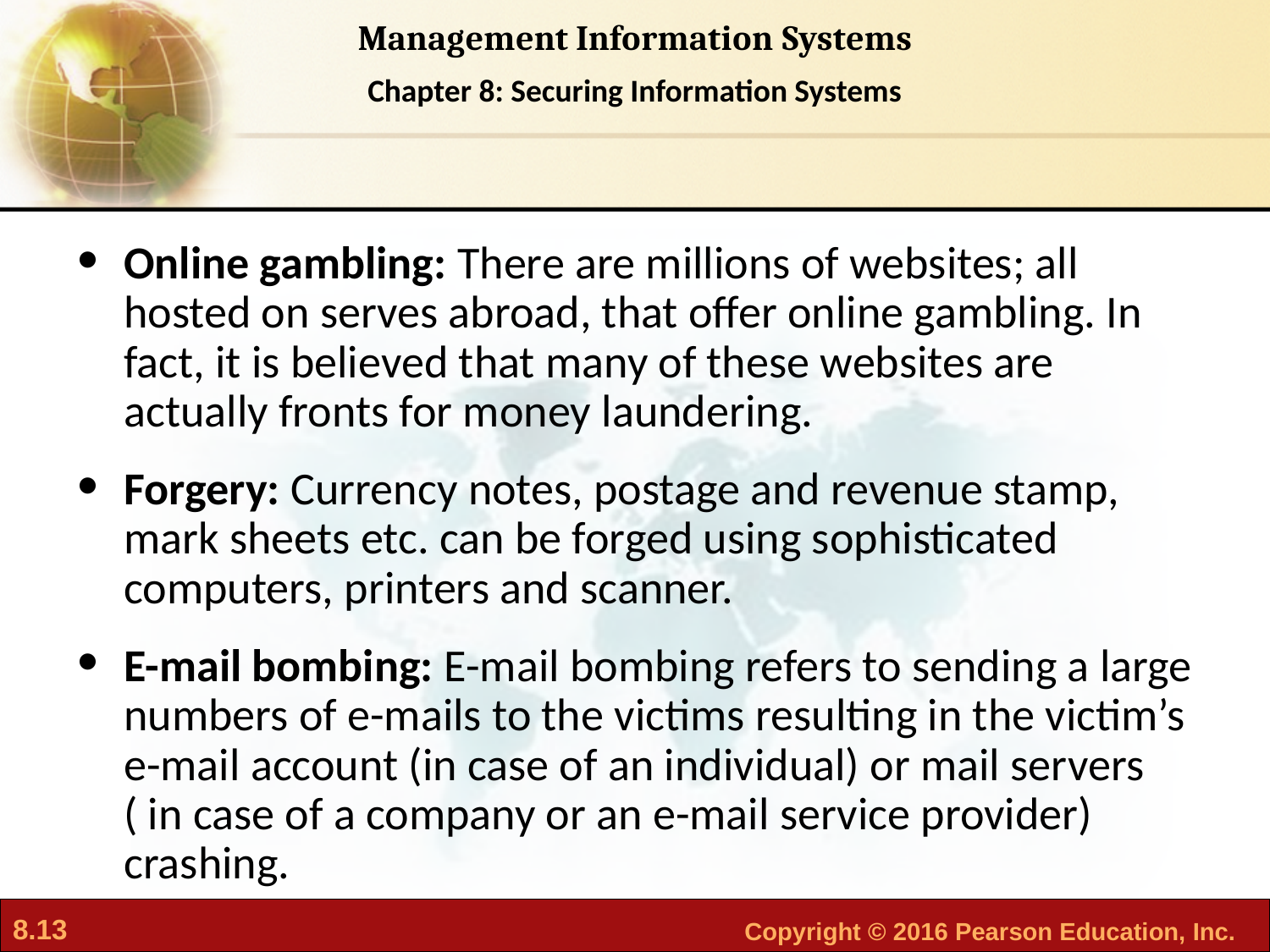

Online gambling: There are millions of websites; all hosted on serves abroad, that offer online gambling. In fact, it is believed that many of these websites are actually fronts for money laundering.
Forgery: Currency notes, postage and revenue stamp, mark sheets etc. can be forged using sophisticated computers, printers and scanner.
E-mail bombing: E-mail bombing refers to sending a large numbers of e-mails to the victims resulting in the victim’s e-mail account (in case of an individual) or mail servers ( in case of a company or an e-mail service provider) crashing.